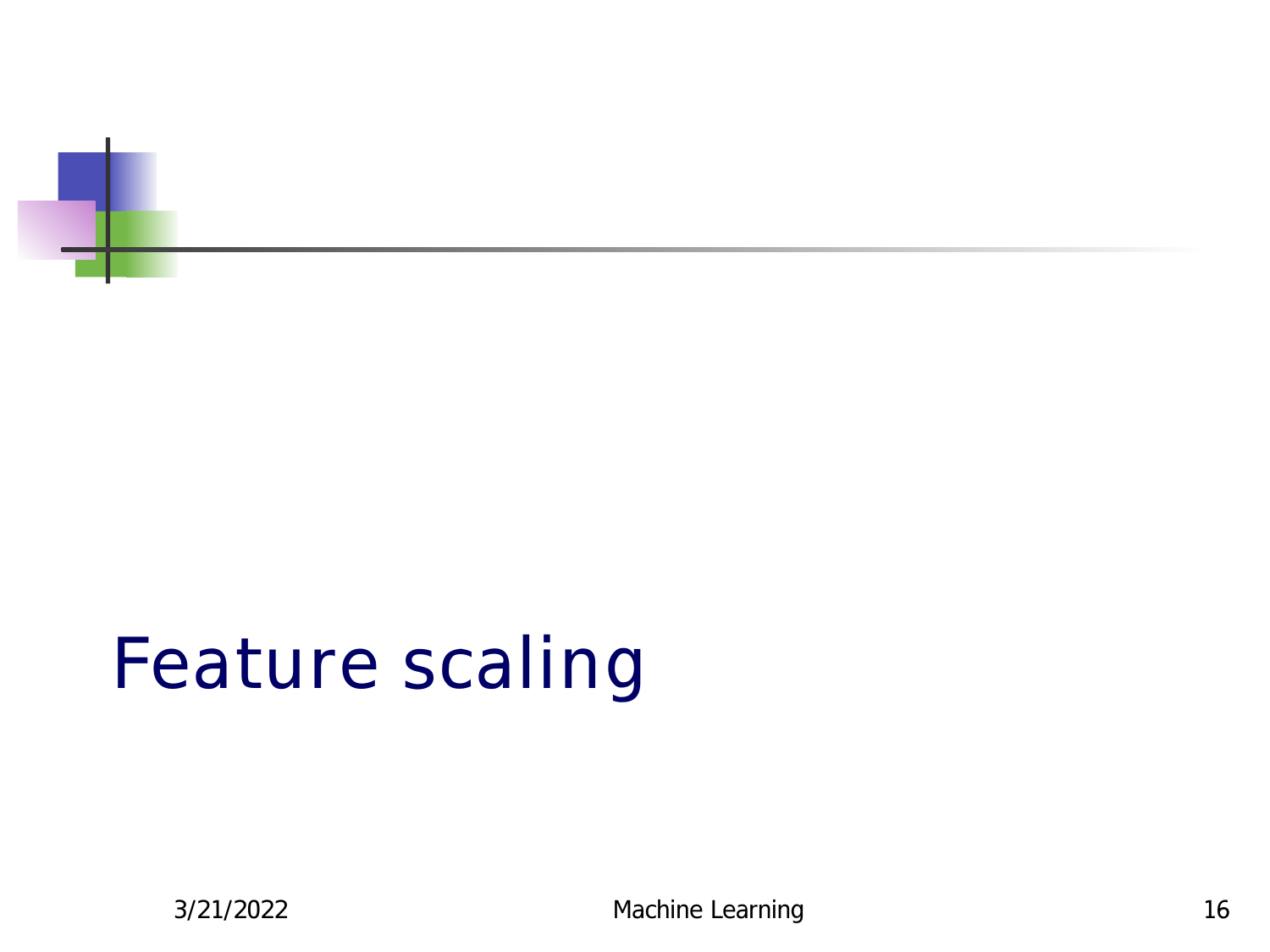

# Feature scaling
3/21/2022
Machine Learning
16